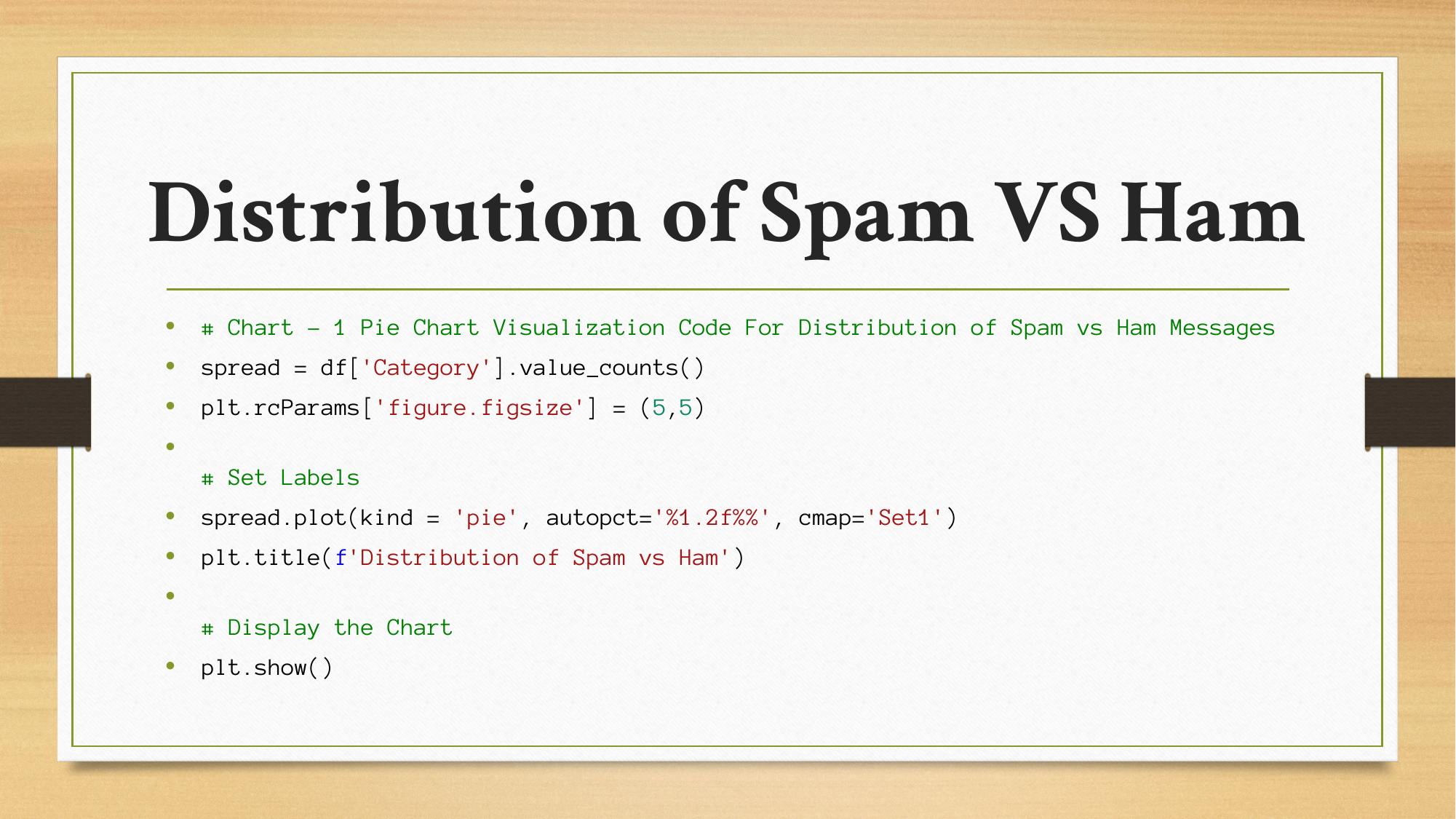

# Distribution of Spam VS Ham
# Chart - 1 Pie Chart Visualization Code For Distribution of Spam vs Ham Messages
spread = df['Category'].value_counts()
plt.rcParams['figure.figsize'] = (5,5)
# Set Labels
spread.plot(kind = 'pie', autopct='%1.2f%%', cmap='Set1')
plt.title(f'Distribution of Spam vs Ham')
# Display the Chart
plt.show()